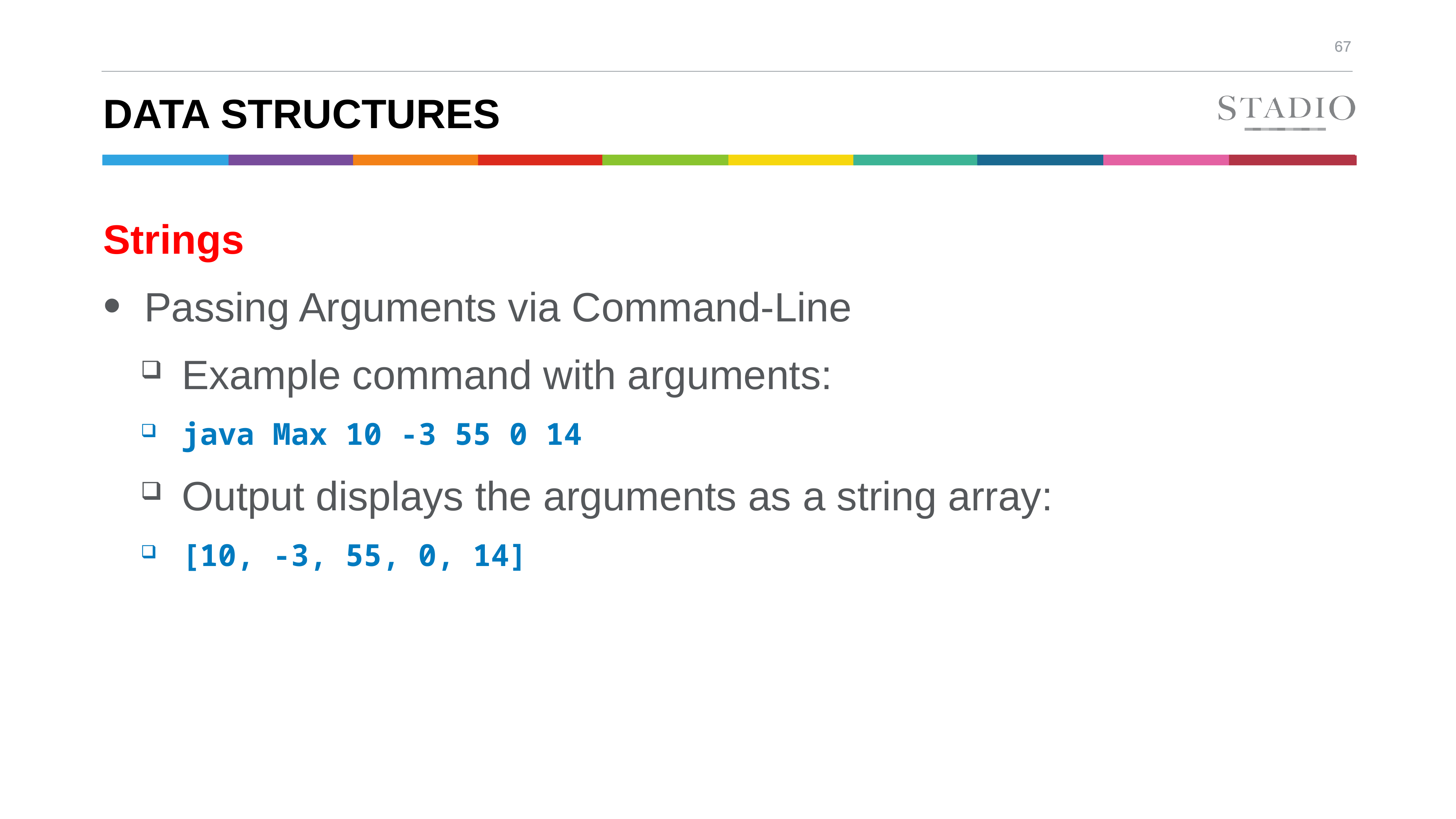

# DATA Structures

Strings
Passing Arguments via Command-Line
Example command with arguments:
java Max 10 -3 55 0 14
Output displays the arguments as a string array:
[10, -3, 55, 0, 14]